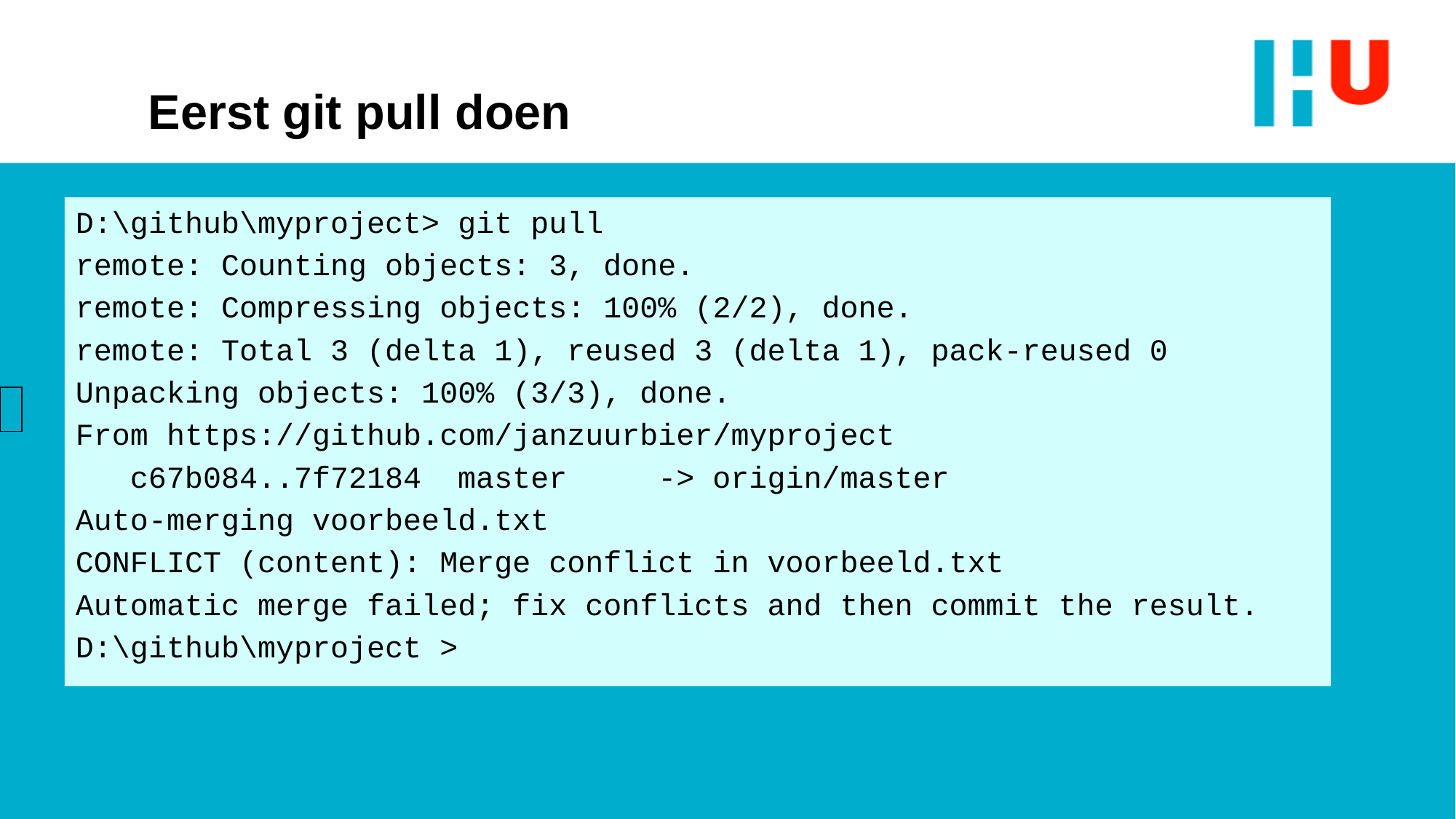

# Eerst git pull doen
D:\github\myproject> git pull
remote: Counting objects: 3, done.
remote: Compressing objects: 100% (2/2), done.
remote: Total 3 (delta 1), reused 3 (delta 1), pack-reused 0
Unpacking objects: 100% (3/3), done.
From https://github.com/janzuurbier/myproject
   c67b084..7f72184  master     -> origin/master
Auto-merging voorbeeld.txt
CONFLICT (content): Merge conflict in voorbeeld.txt
Automatic merge failed; fix conflicts and then commit the result.
D:\github\myproject >